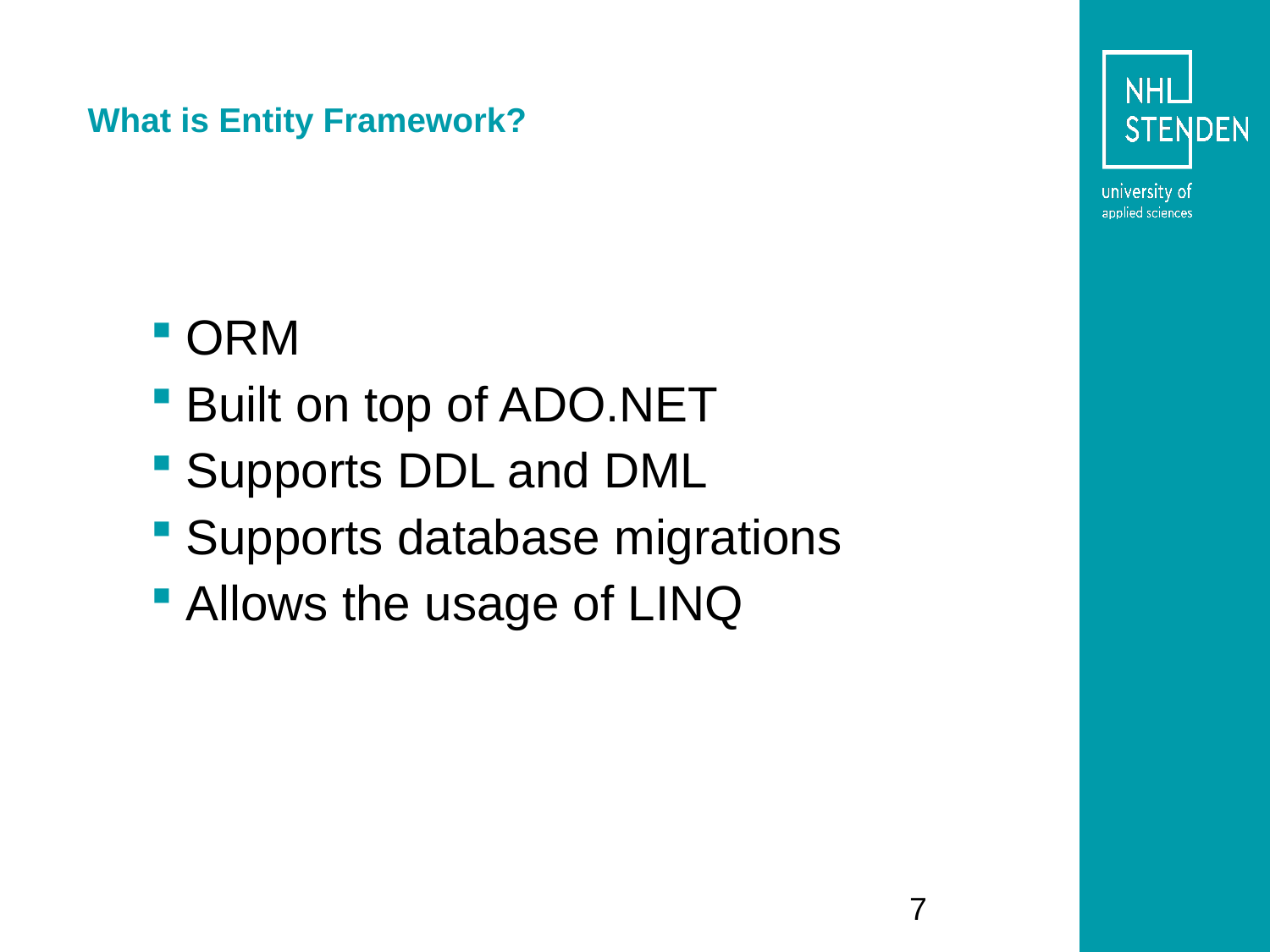

# What is Entity Framework?
ORM
Built on top of ADO.NET
Supports DDL and DML
Supports database migrations
Allows the usage of LINQ

7